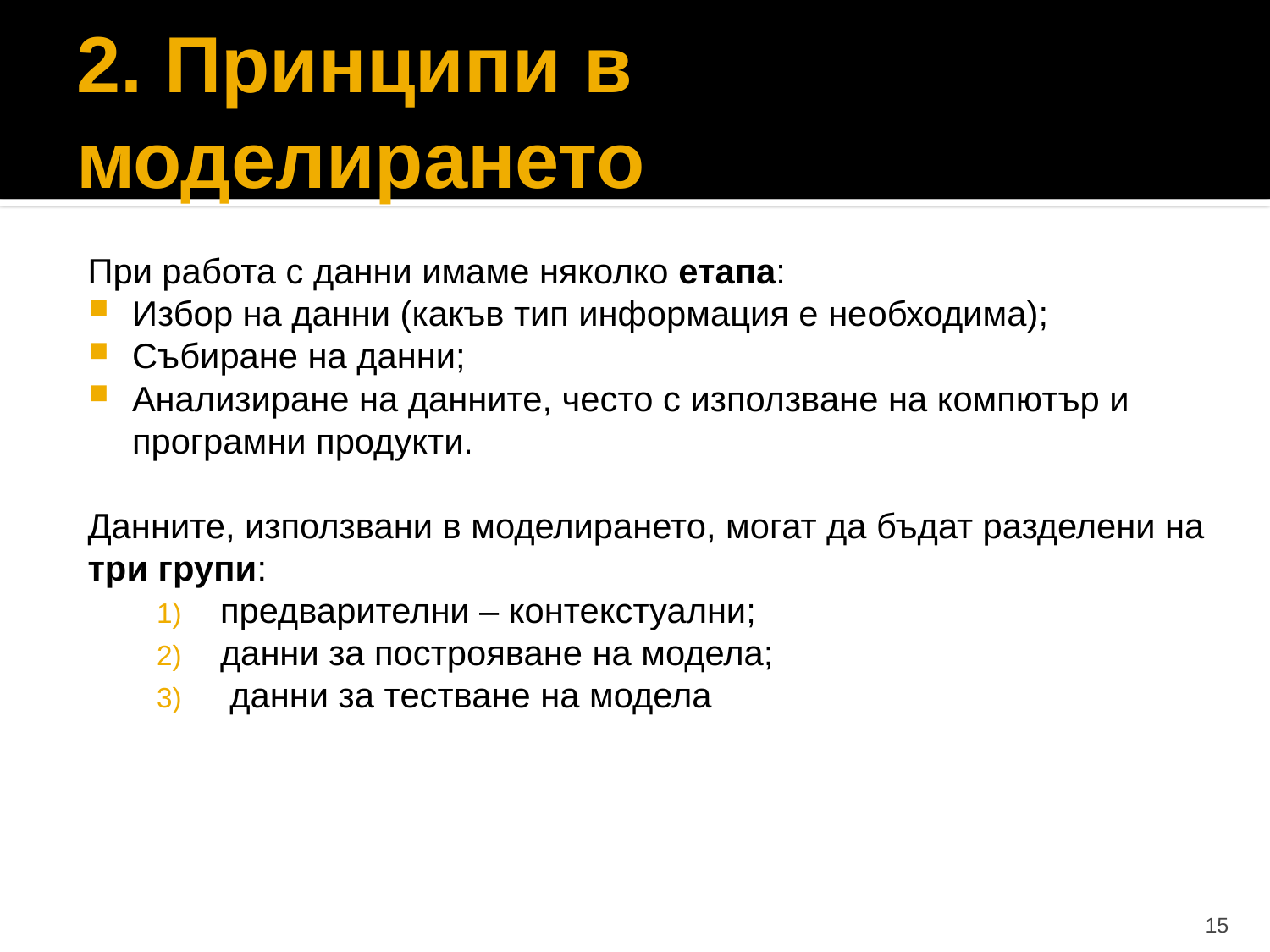

# 2. Принципи в моделирането
При работа с данни имаме няколко етапа:
Избор на данни (какъв тип информация е необходима);
Събиране на данни;
Анализиране на данните, често с използване на компютър и програмни продукти.

Данните, използвани в моделирането, могат да бъдат разделени на
три групи:
предварителни – контекстуални;
данни за построяване на модела;
 данни за тестване на модела
15